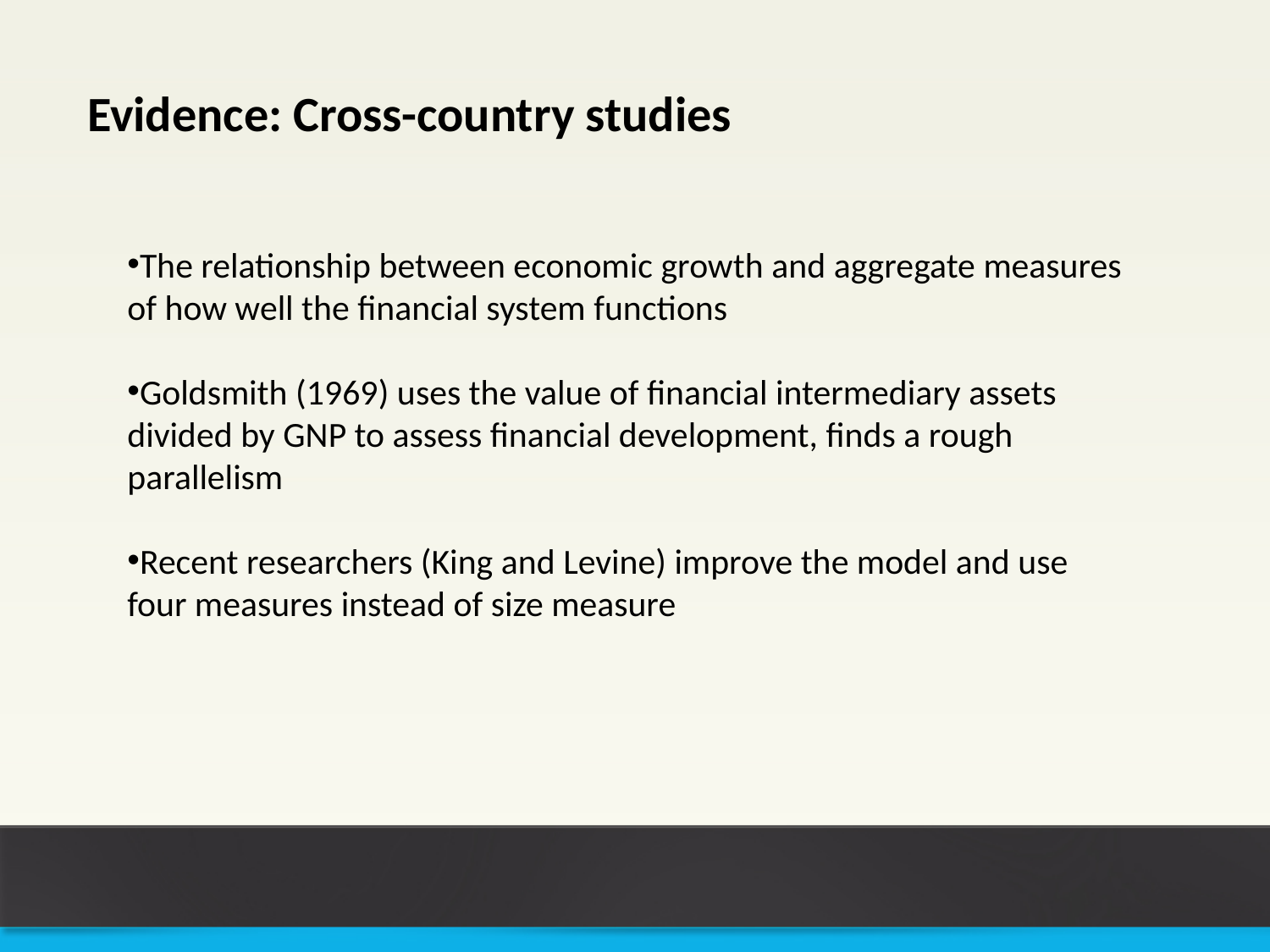

Evidence: Cross-country studies
The relationship between economic growth and aggregate measures of how well the financial system functions

Goldsmith (1969) uses the value of financial intermediary assets divided by GNP to assess financial development, finds a rough parallelism

Recent researchers (King and Levine) improve the model and use four measures instead of size measure